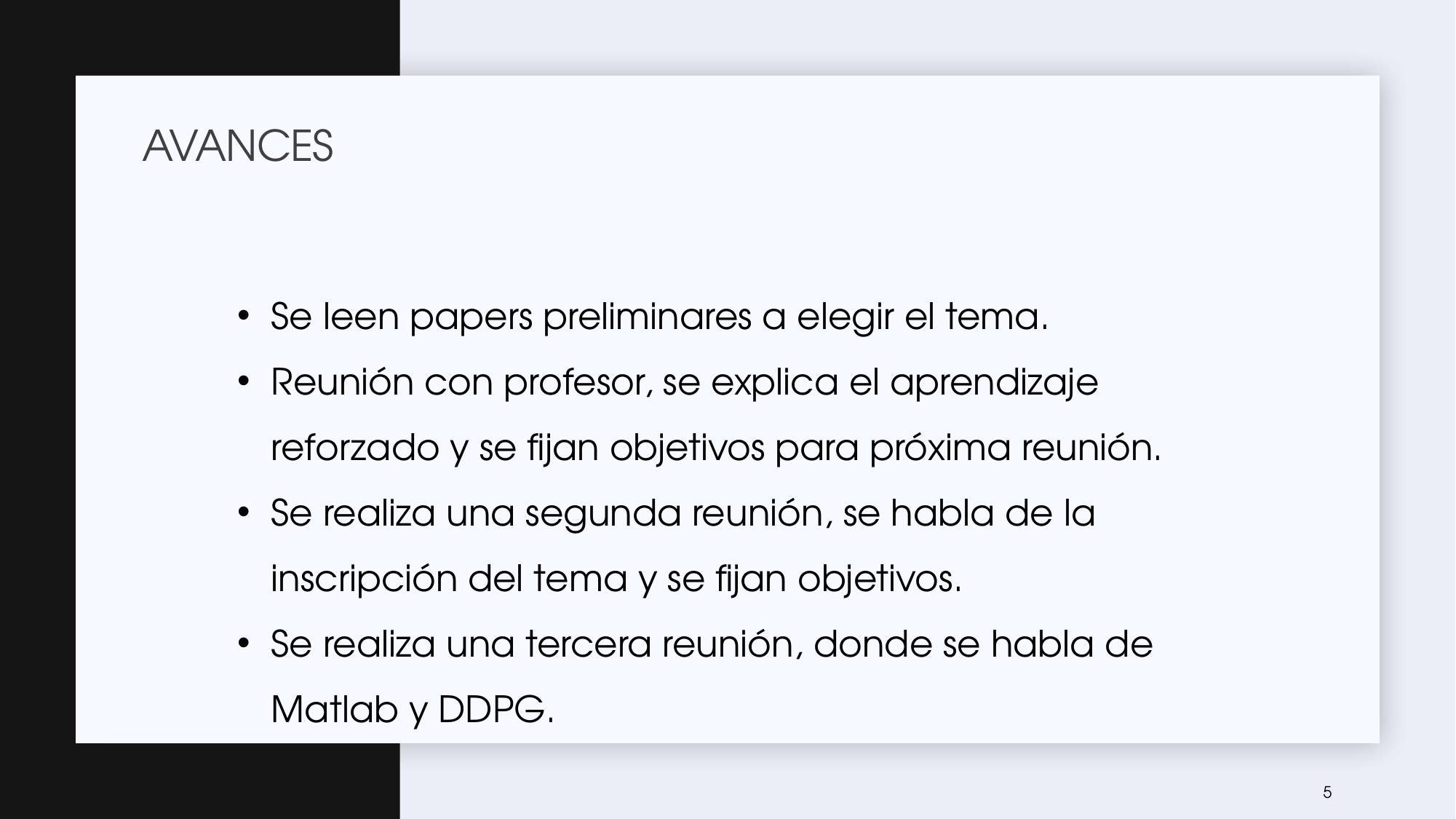

# Avances
Se leen papers preliminares a elegir el tema.
Reunión con profesor, se explica el aprendizaje reforzado y se fijan objetivos para próxima reunión.
Se realiza una segunda reunión, se habla de la inscripción del tema y se fijan objetivos.
Se realiza una tercera reunión, donde se habla de Matlab y DDPG.

5